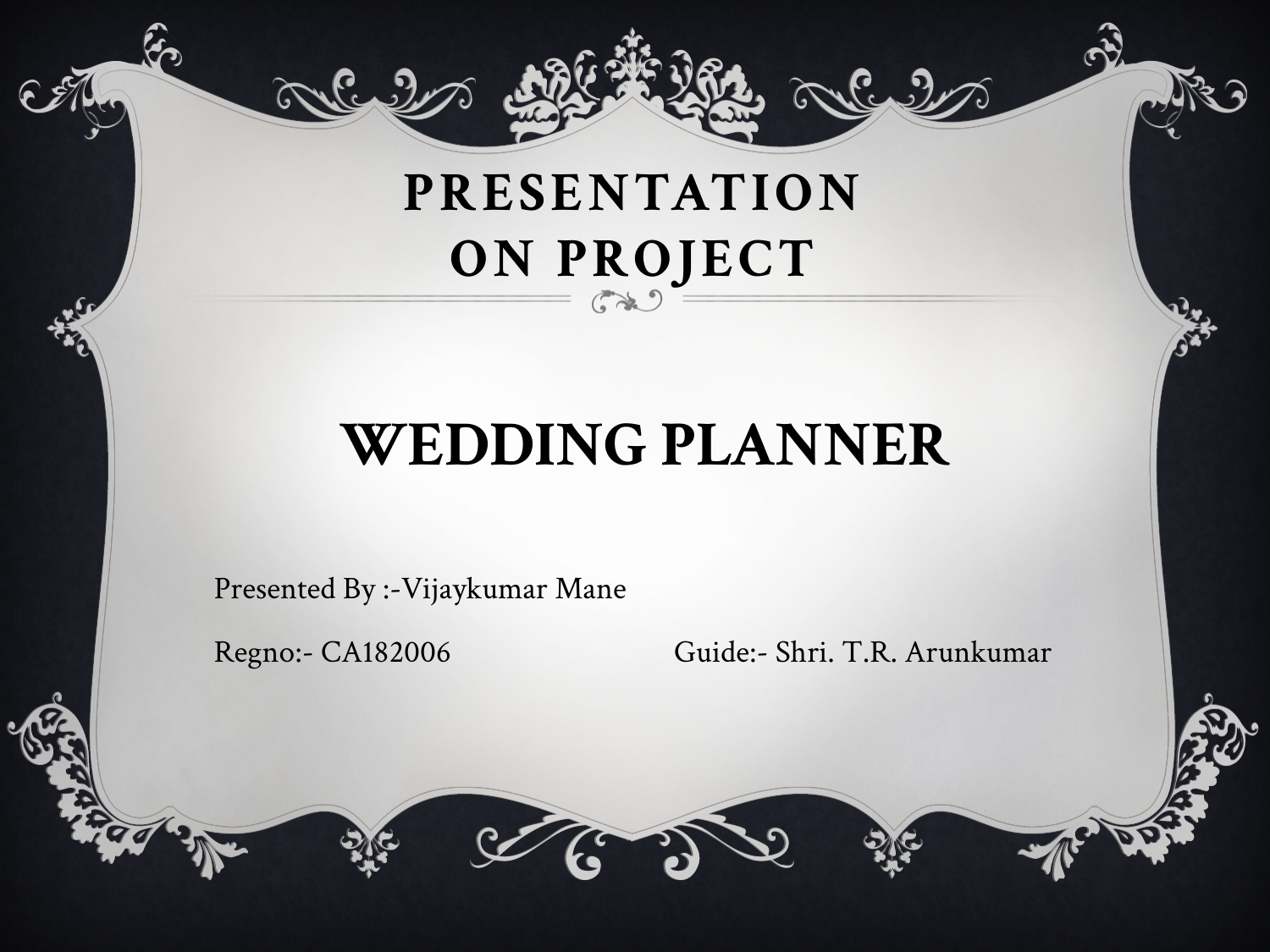

# Presentation on project

WEDDING PLANNER

Presented By :-Vijaykumar Mane
Regno:- CA182006		           Guide:- Shri. T.R. Arunkumar